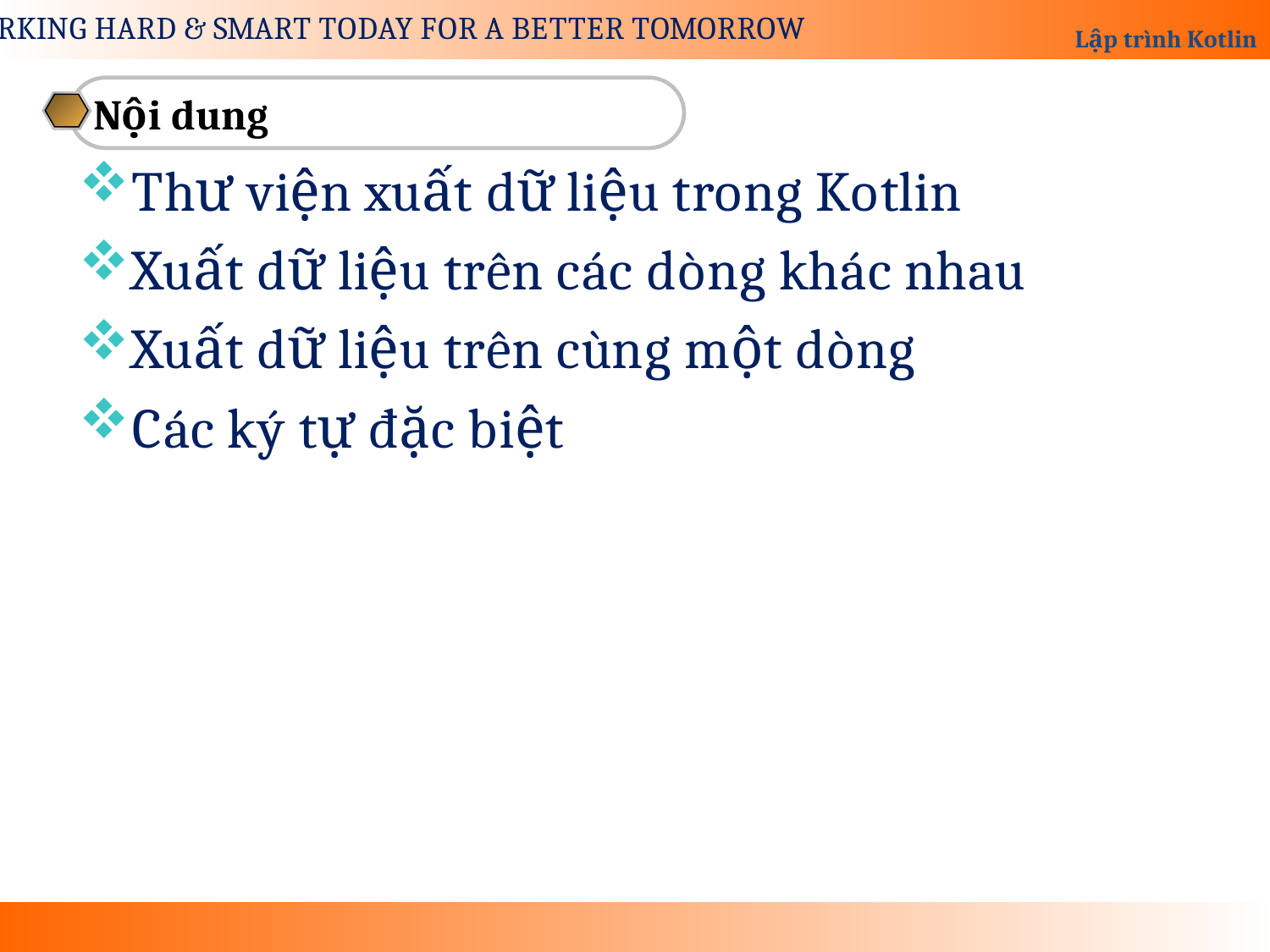

Nội dung

Thư viện xuất dữ liệu trong Kotlin
Xuất dữ liệu trên các dòng khác nhau
Xuất dữ liệu trên cùng một dòng
Các ký tự đặc biệt